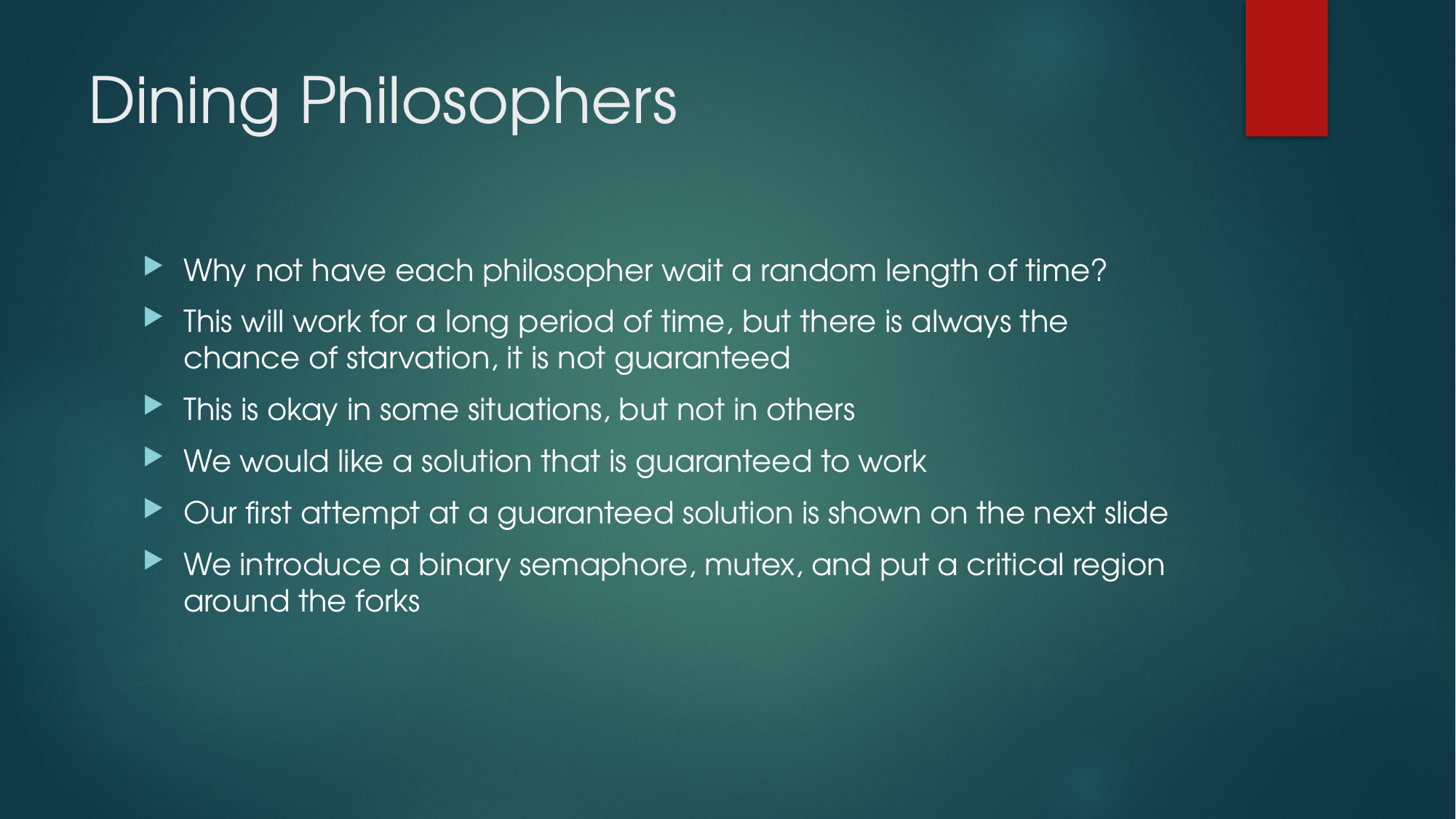

# Dining Philosophers
Why not have each philosopher wait a random length of time?
This will work for a long period of time, but there is always the chance of starvation, it is not guaranteed
This is okay in some situations, but not in others
We would like a solution that is guaranteed to work
Our first attempt at a guaranteed solution is shown on the next slide
We introduce a binary semaphore, mutex, and put a critical region around the forks